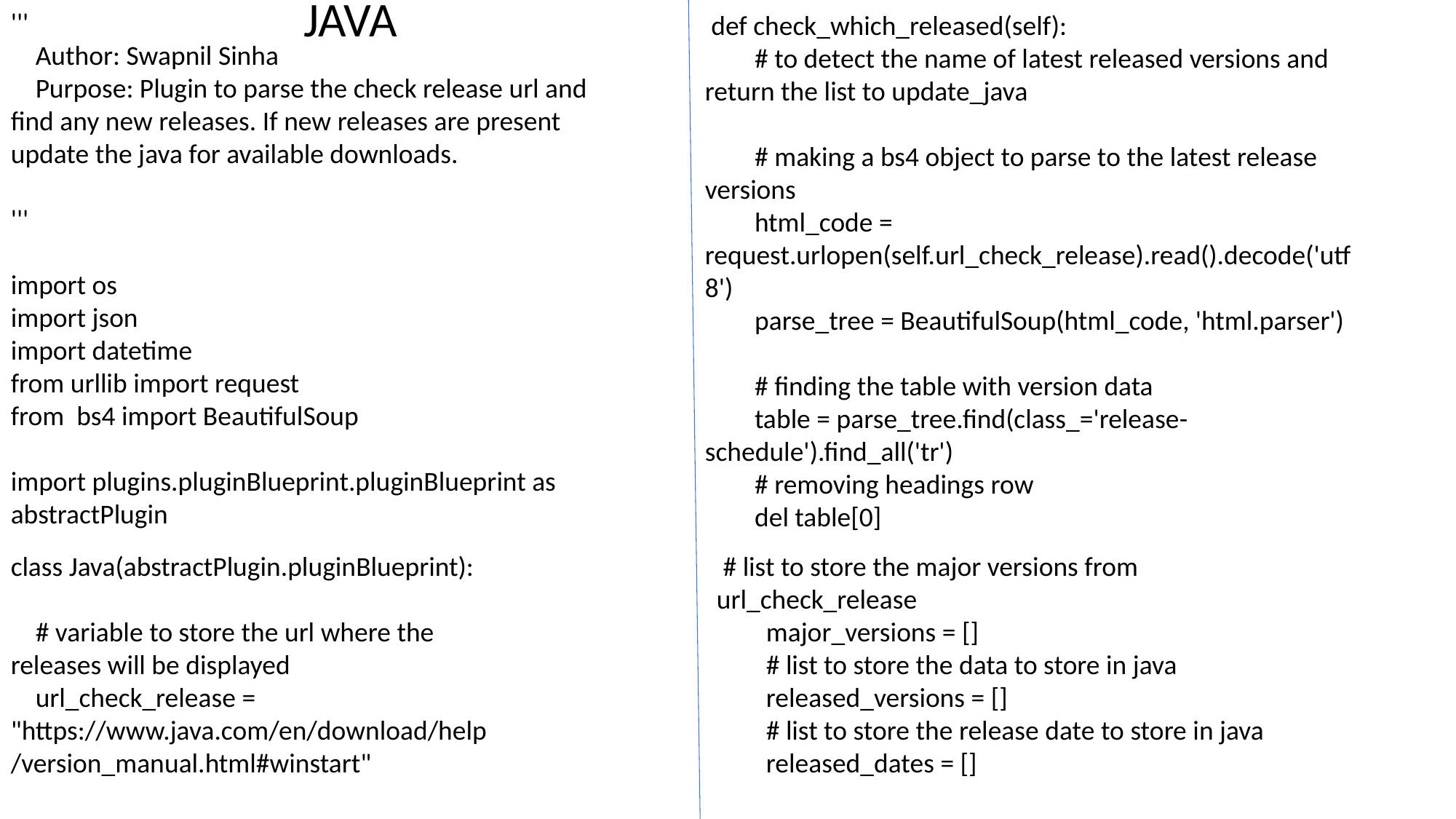

'''
    Author: Swapnil Sinha
    Purpose: Plugin to parse the check release url and find any new releases. If new releases are present update the java for available downloads.

'''

import os
import json
import datetime
from urllib import request
from  bs4 import BeautifulSoup

import plugins.pluginBlueprint.pluginBlueprint as abstractPlugin
JAVA
 def check_which_released(self):
        # to detect the name of latest released versions and return the list to update_java

        # making a bs4 object to parse to the latest release versions
        html_code = request.urlopen(self.url_check_release).read().decode('utf8')
        parse_tree = BeautifulSoup(html_code, 'html.parser')

        # finding the table with version data
        table = parse_tree.find(class_='release-schedule').find_all('tr')
        # removing headings row
        del table[0]

class Java(abstractPlugin.pluginBlueprint):

    # variable to store the url where the releases will be displayed
    url_check_release = "https://www.java.com/en/download/help/version_manual.html#winstart"

 # list to store the major versions from url_check_release
        major_versions = []
        # list to store the data to store in java
        released_versions = []
        # list to store the release date to store in java
        released_dates = []